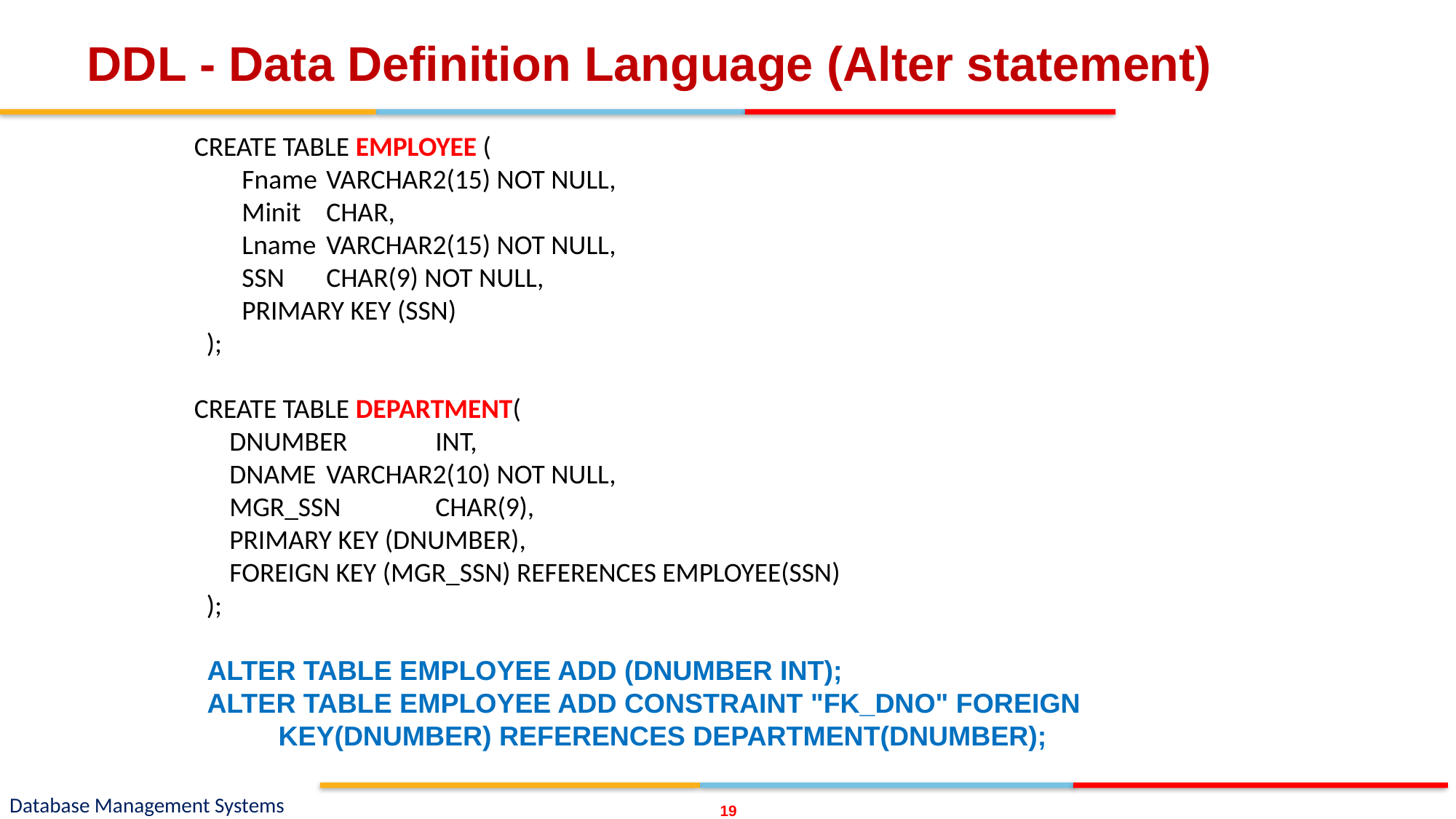

# DDL - Data Definition Language (Alter statement)
CREATE TABLE EMPLOYEE (
    Fname 	VARCHAR2(15) NOT NULL,
    Minit 	CHAR,
    Lname 	VARCHAR2(15) NOT NULL,
    SSN 	CHAR(9) NOT NULL,
    PRIMARY KEY (SSN)
  );

CREATE TABLE DEPARTMENT(
  DNUMBER 	INT,
  DNAME 	VARCHAR2(10) NOT NULL,
  MGR_SSN 	CHAR(9),
  PRIMARY KEY (DNUMBER),
  FOREIGN KEY (MGR_SSN) REFERENCES EMPLOYEE(SSN)
  );

ALTER TABLE EMPLOYEE ADD (DNUMBER INT);
ALTER TABLE EMPLOYEE ADD CONSTRAINT "FK_DNO" FOREIGN
           KEY(DNUMBER) REFERENCES DEPARTMENT(DNUMBER);